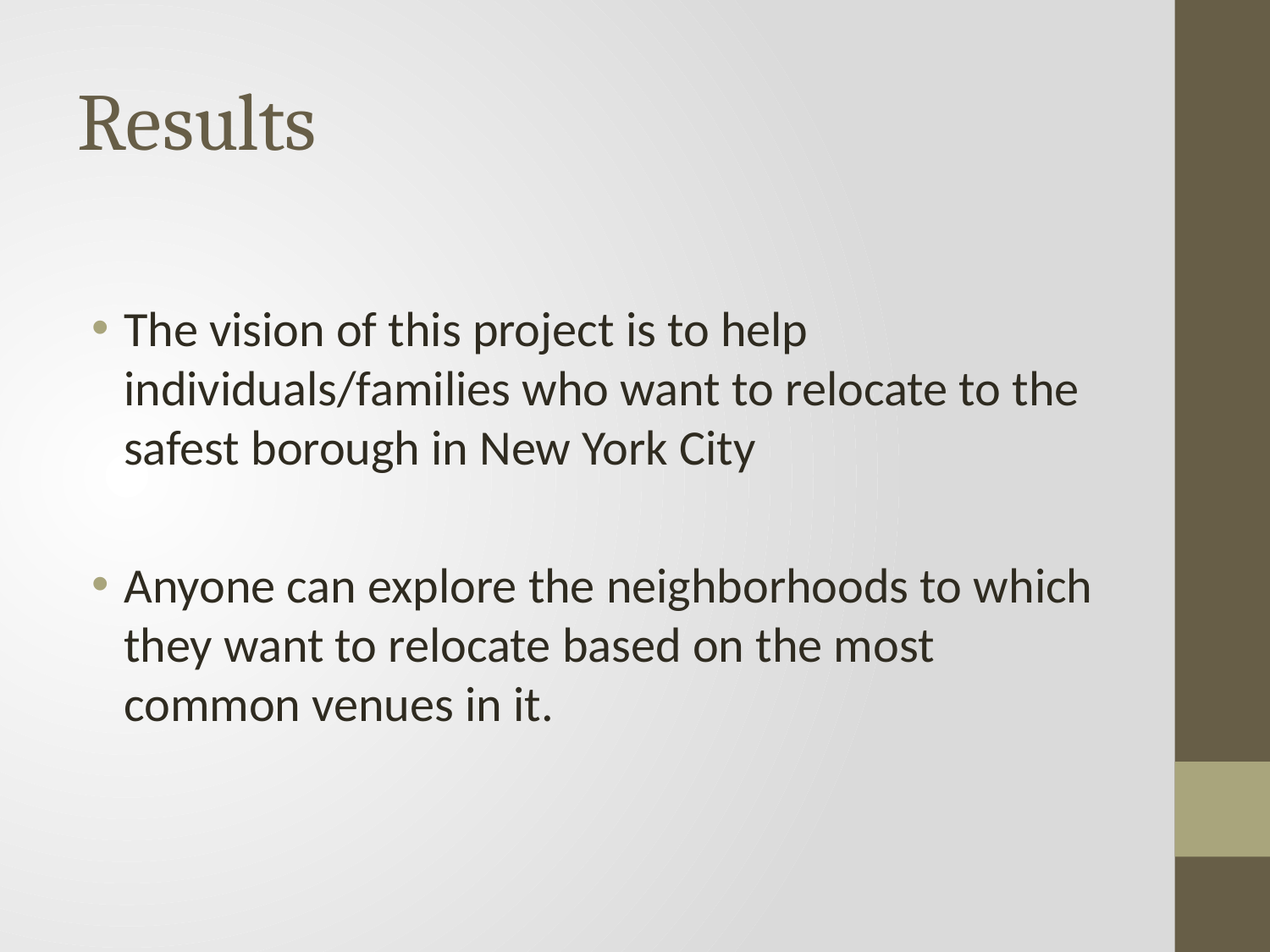

# Results

The vision of this project is to help individuals/families who want to relocate to the safest borough in New York City

Anyone can explore the neighborhoods to which they want to relocate based on the most common venues in it.